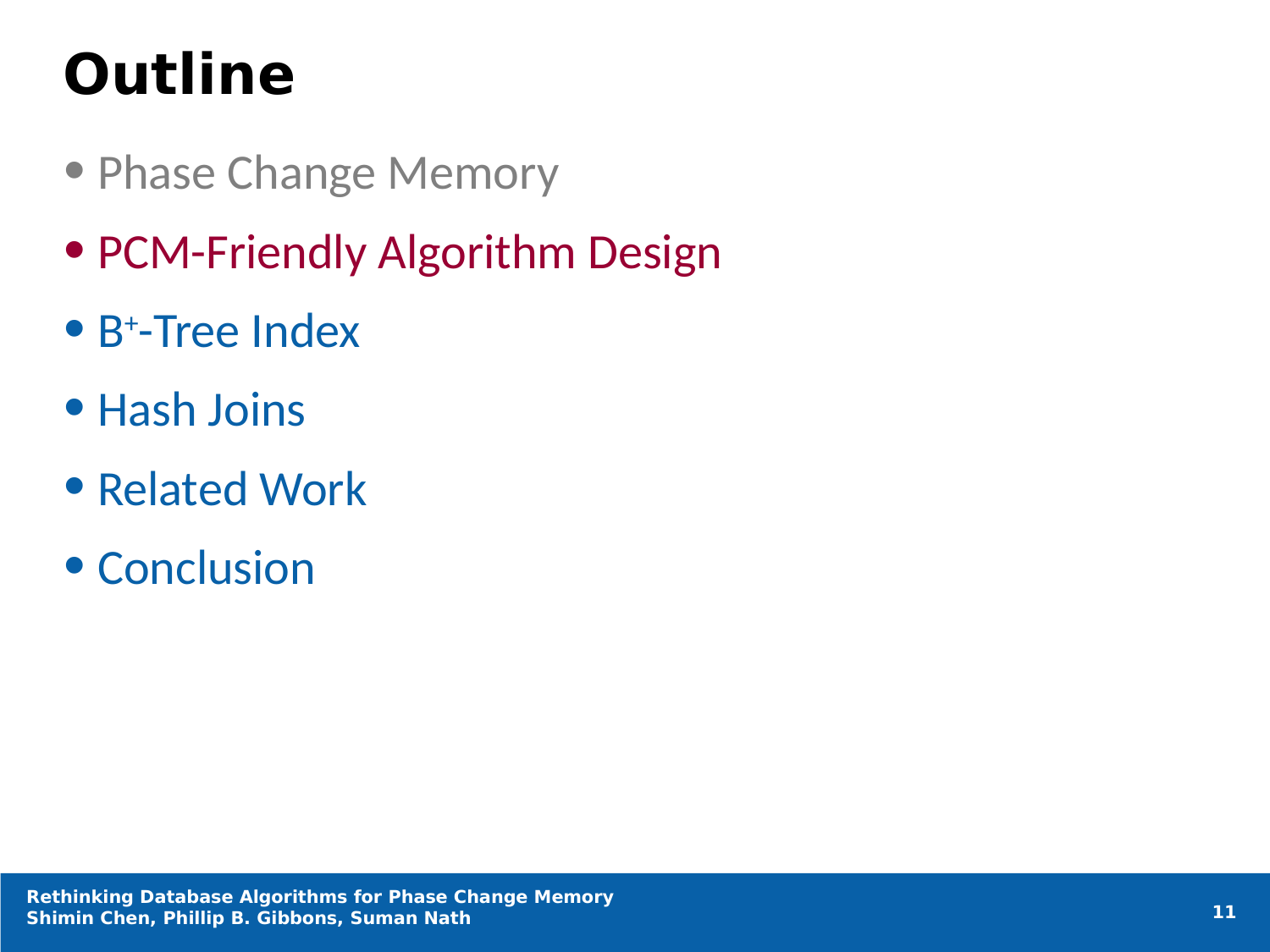

# Outline
Phase Change Memory
PCM-Friendly Algorithm Design
B+-Tree Index
Hash Joins
Related Work
Conclusion
Rethinking Database Algorithms for Phase Change Memory
Shimin Chen, Phillip B. Gibbons, Suman Nath
11